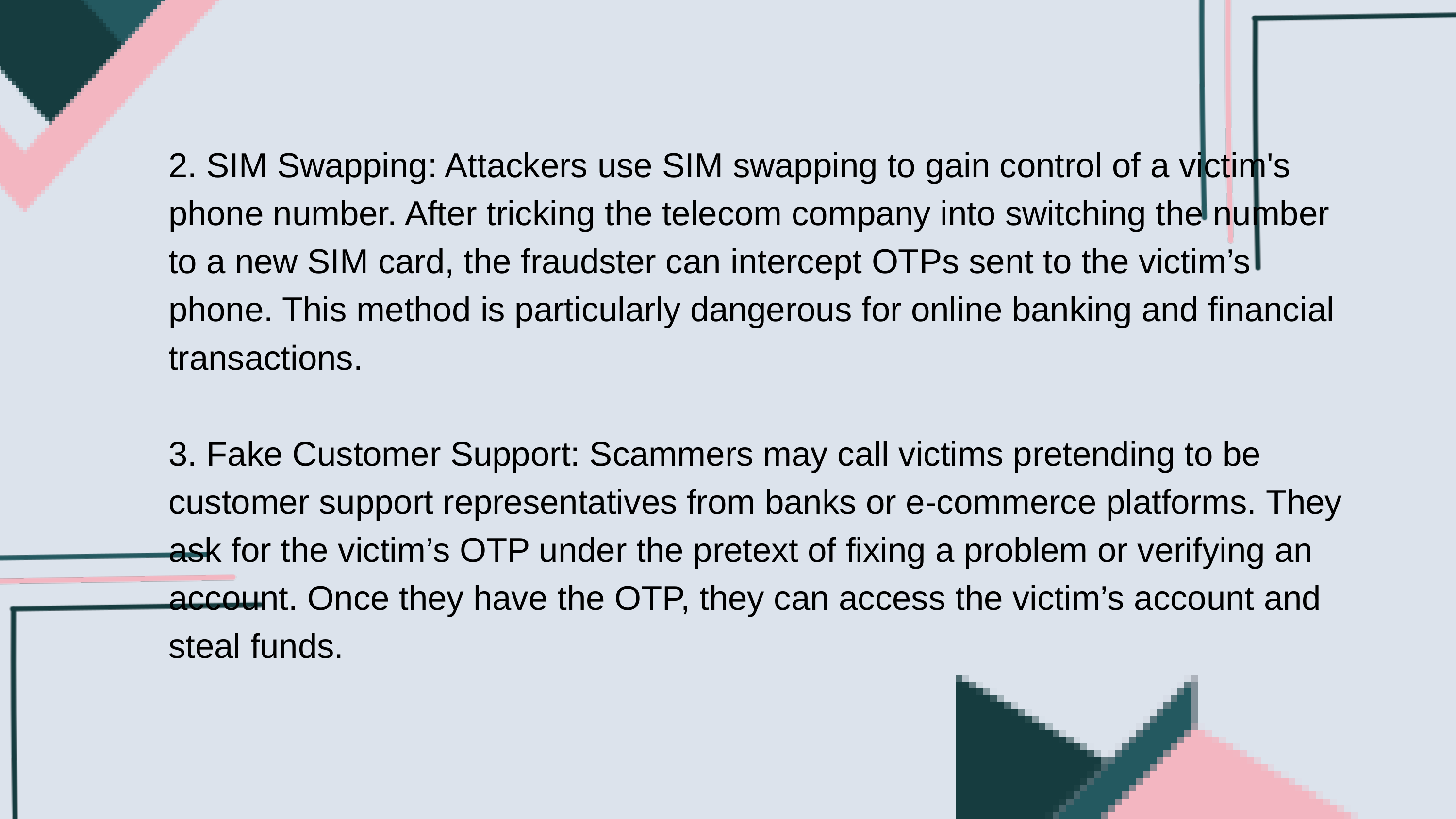

2. SIM Swapping: Attackers use SIM swapping to gain control of a victim's phone number. After tricking the telecom company into switching the number to a new SIM card, the fraudster can intercept OTPs sent to the victim’s phone. This method is particularly dangerous for online banking and financial transactions.

3. Fake Customer Support: Scammers may call victims pretending to be customer support representatives from banks or e-commerce platforms. They ask for the victim’s OTP under the pretext of fixing a problem or verifying an account. Once they have the OTP, they can access the victim’s account and steal funds.